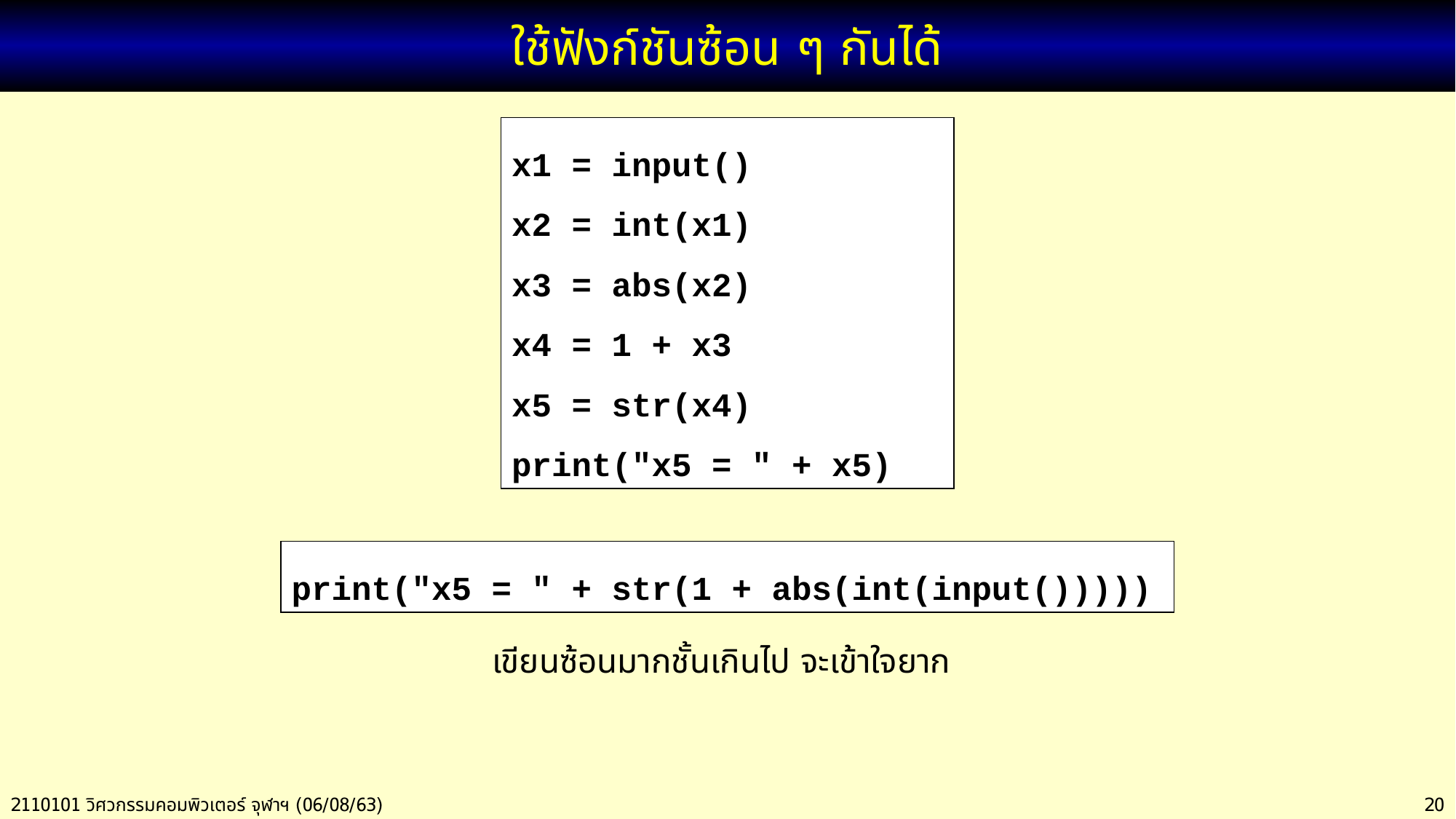

# ใช้ฟังก์ชันซ้อน ๆ กันได้
x1 = input()
x2 = int(x1)
x3 = abs(x2)
x4 = 1 + x3
x5 = str(x4)
print("x5 = " + x5)
print("x5 = " + str(1 + abs(int(input()))))
เขียนซ้อนมากชั้นเกินไป จะเข้าใจยาก